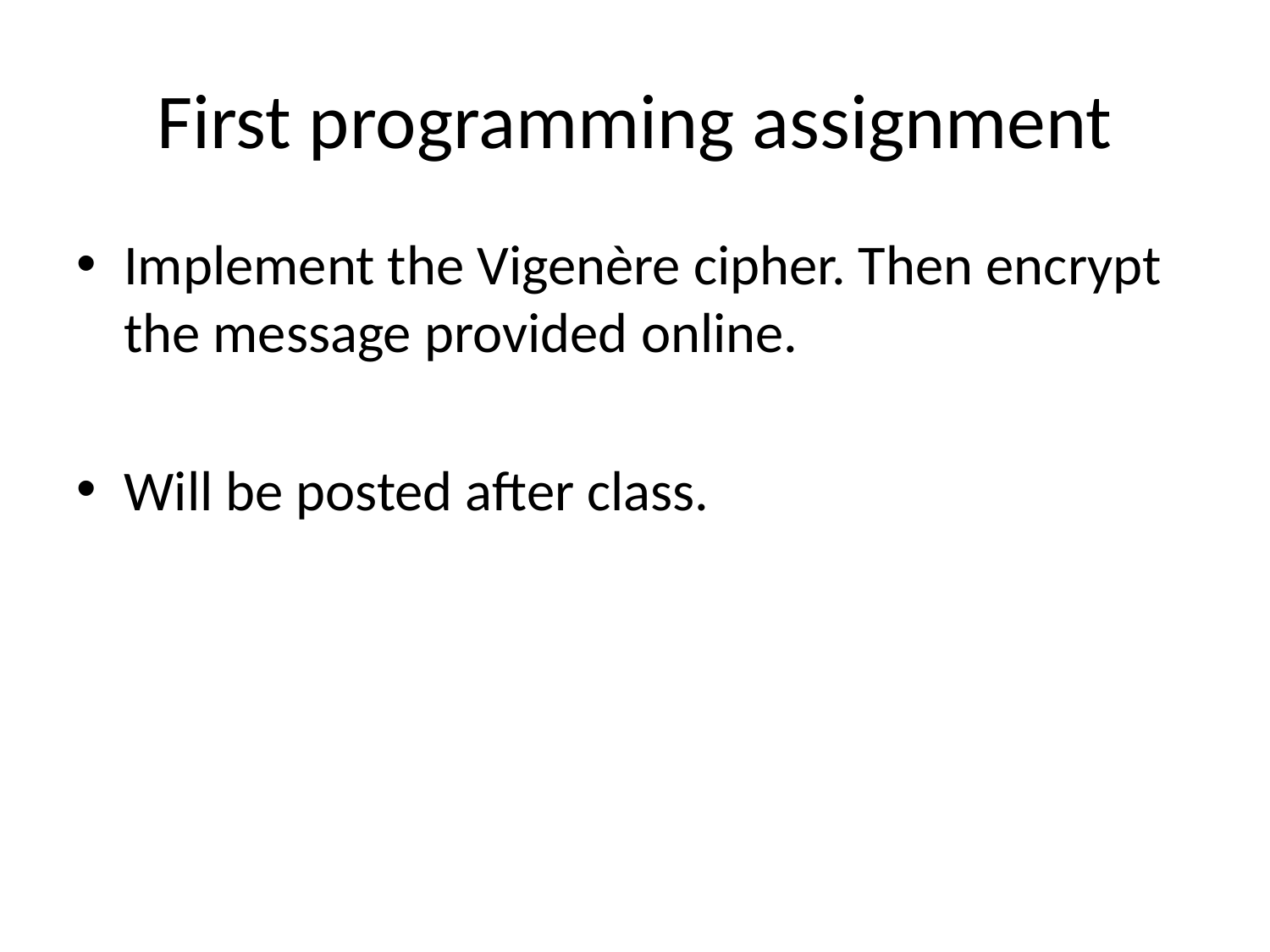

# First programming assignment
Implement the Vigenère cipher. Then encrypt the message provided online.

Will be posted after class.